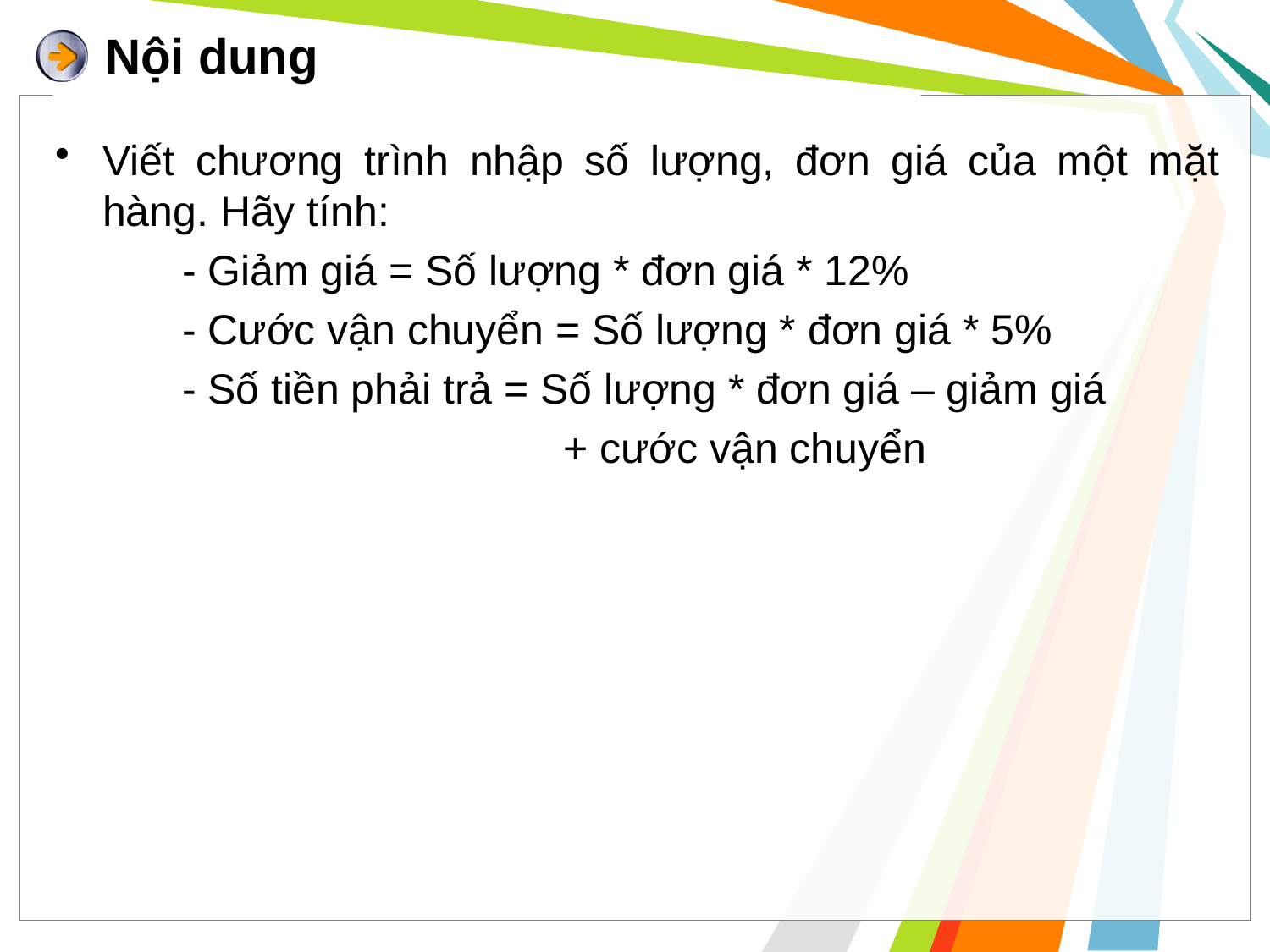

# Nội dung
Viết chương trình nhập số lượng, đơn giá của một mặt hàng. Hãy tính:
	- Giảm giá = Số lượng * đơn giá * 12%
	- Cước vận chuyển = Số lượng * đơn giá * 5%
	- Số tiền phải trả = Số lượng * đơn giá – giảm giá
				+ cước vận chuyển